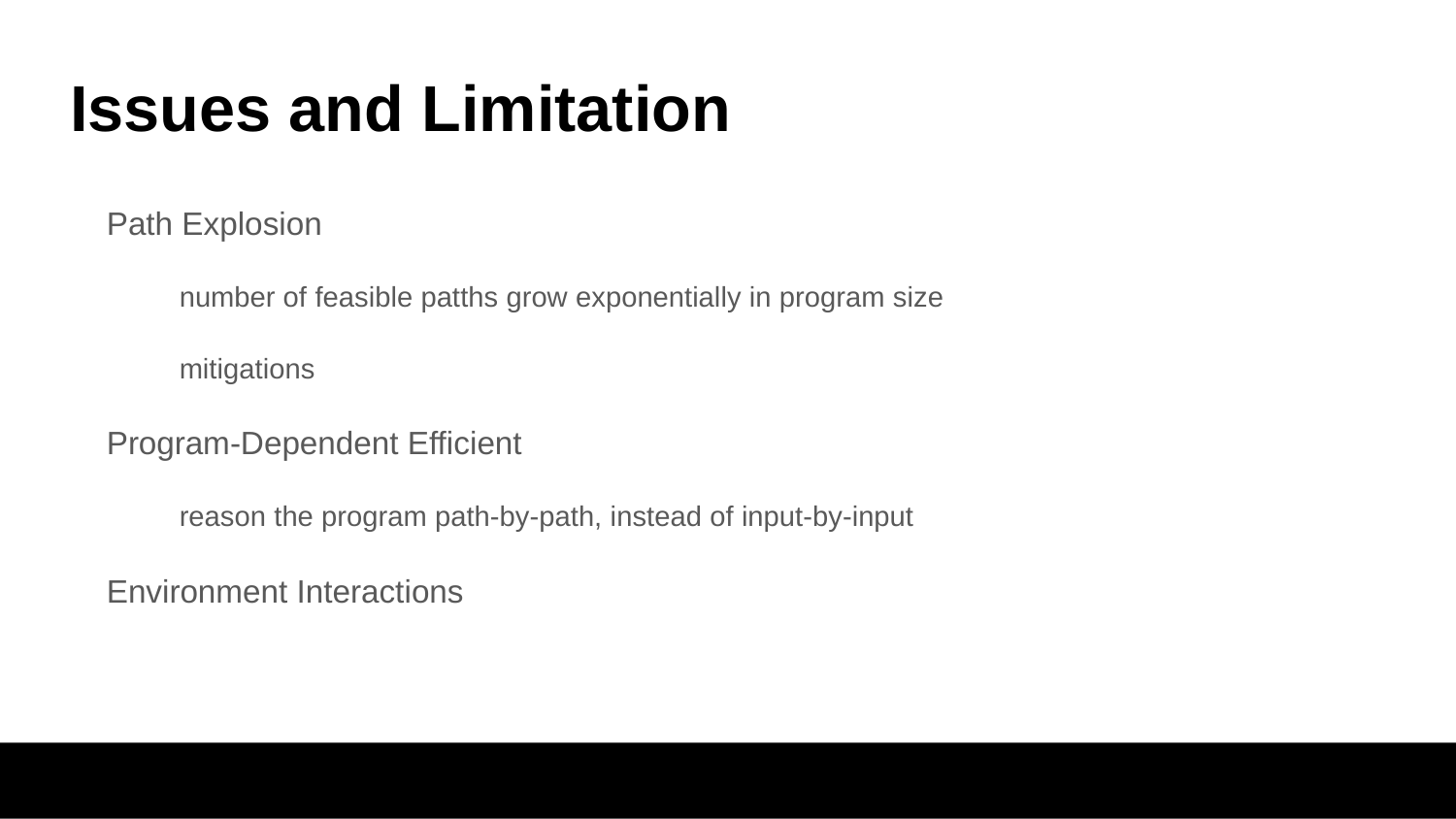

# Issues and Limitation
Path Explosion
number of feasible patths grow exponentially in program size
mitigations
Program-Dependent Efficient
reason the program path-by-path, instead of input-by-input
Environment Interactions